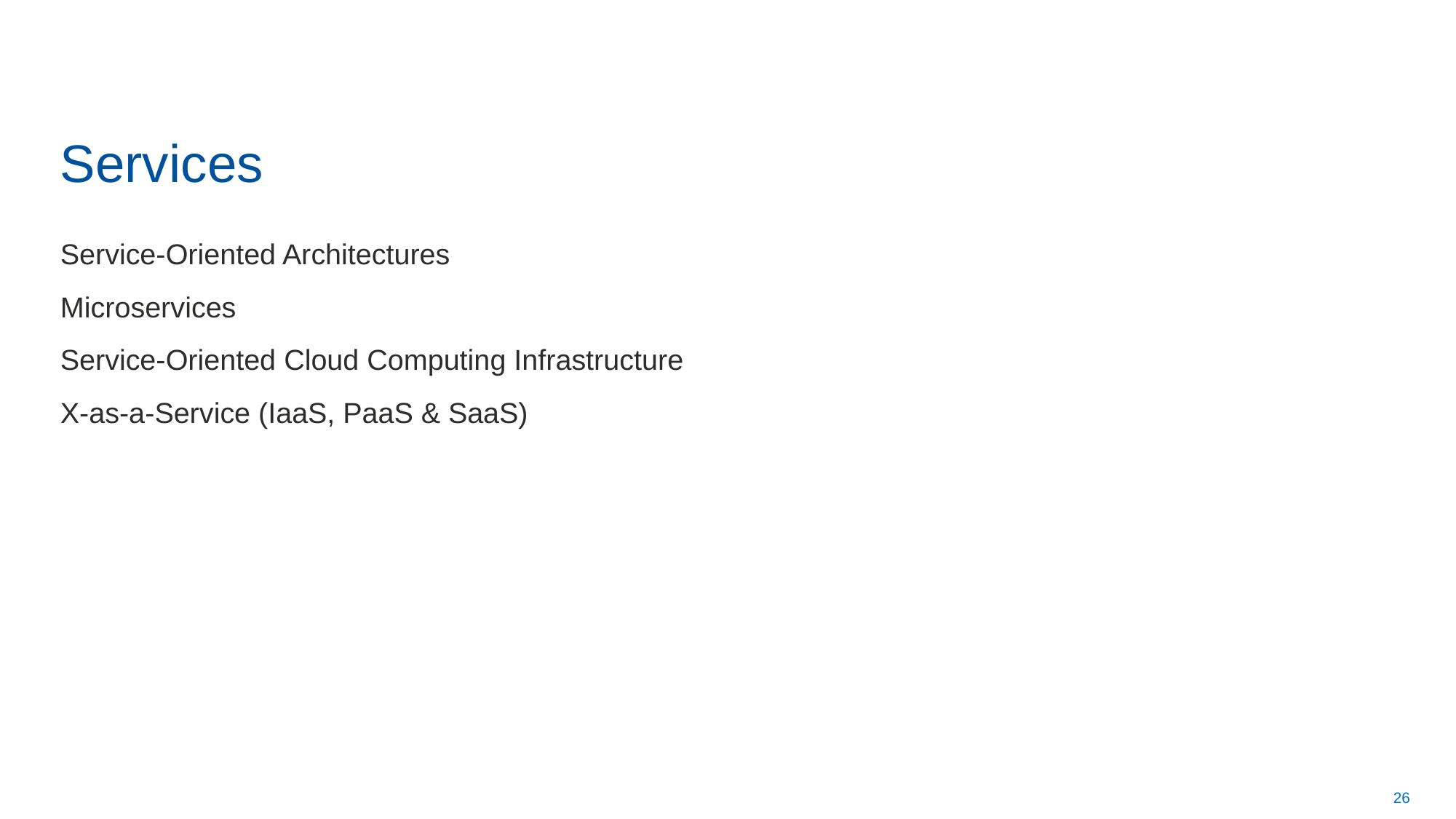

# Services
Service-Oriented Architectures
Microservices
Service-Oriented Cloud Computing Infrastructure
X-as-a-Service (IaaS, PaaS & SaaS)